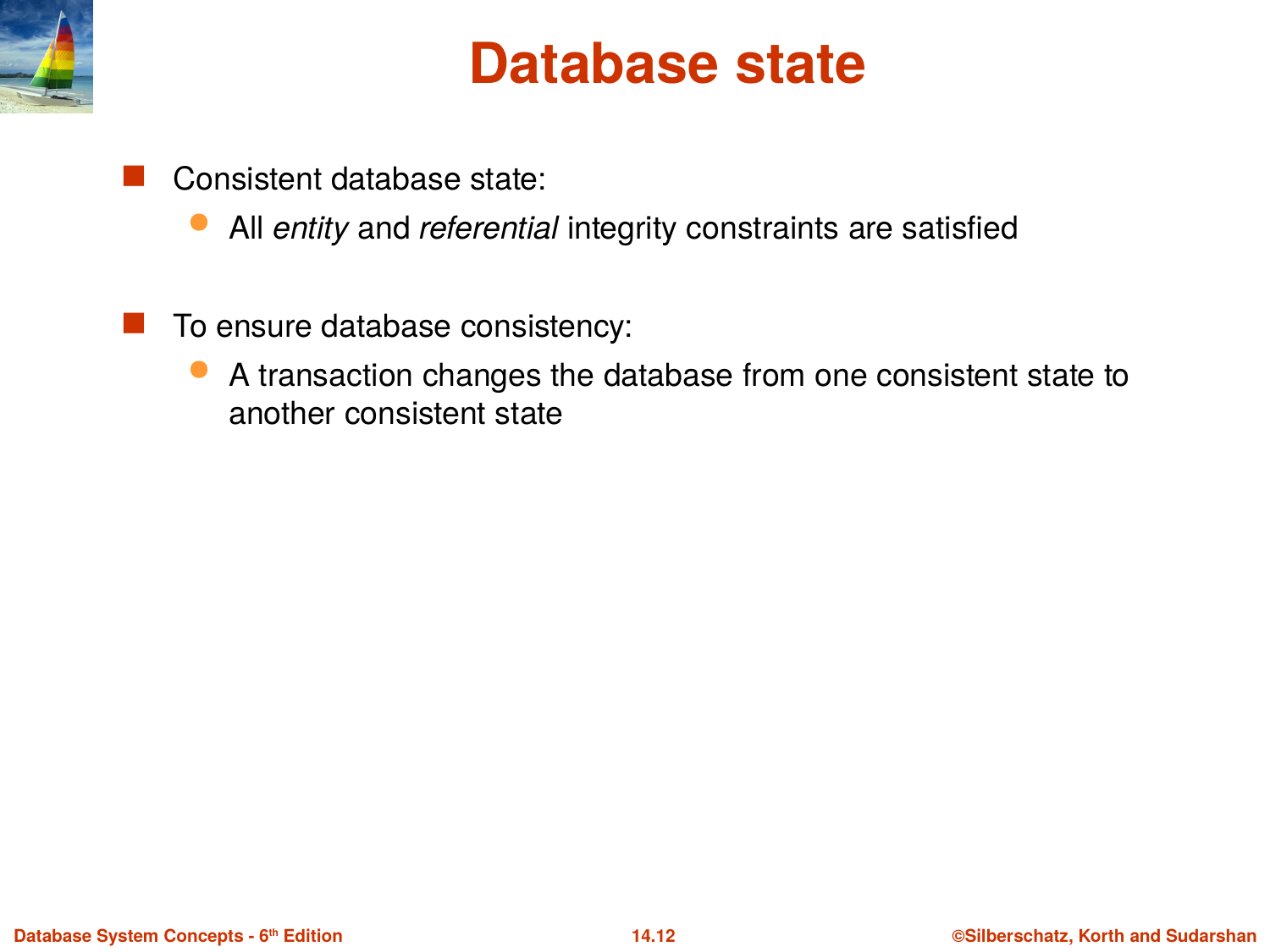

# Database state
Consistent database state:
All entity and referential integrity constraints are satisfied

To ensure database consistency:
A transaction changes the database from one consistent state to another consistent state